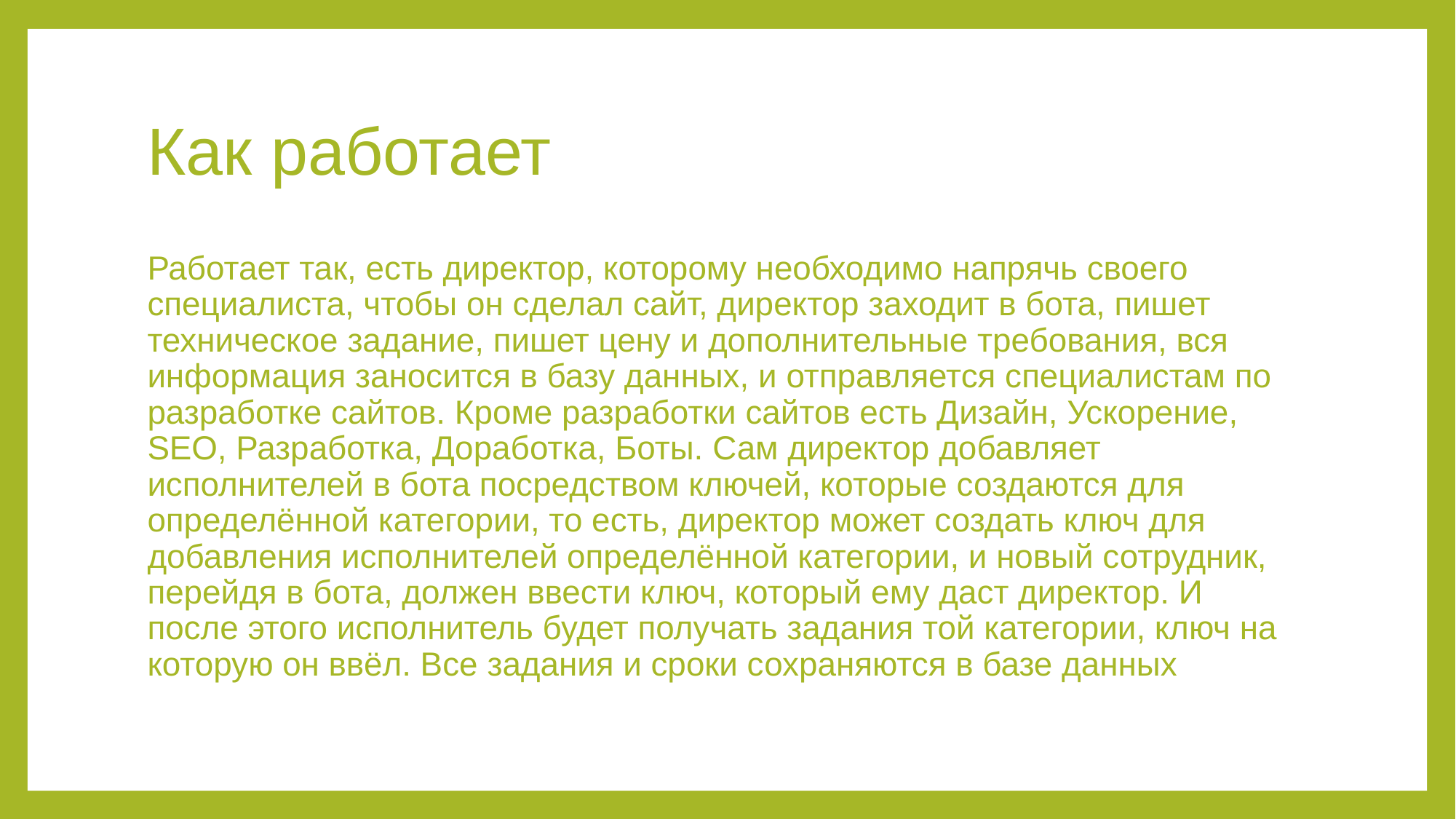

# Как работает
Работает так, есть директор, которому необходимо напрячь своего специалиста, чтобы он сделал сайт, директор заходит в бота, пишет техническое задание, пишет цену и дополнительные требования, вся информация заносится в базу данных, и отправляется специалистам по разработке сайтов. Кроме разработки сайтов есть Дизайн, Ускорение, SEO, Разработка, Доработка, Боты. Сам директор добавляет исполнителей в бота посредством ключей, которые создаются для определённой категории, то есть, директор может создать ключ для добавления исполнителей определённой категории, и новый сотрудник, перейдя в бота, должен ввести ключ, который ему даст директор. И после этого исполнитель будет получать задания той категории, ключ на которую он ввёл. Все задания и сроки сохраняются в базе данных